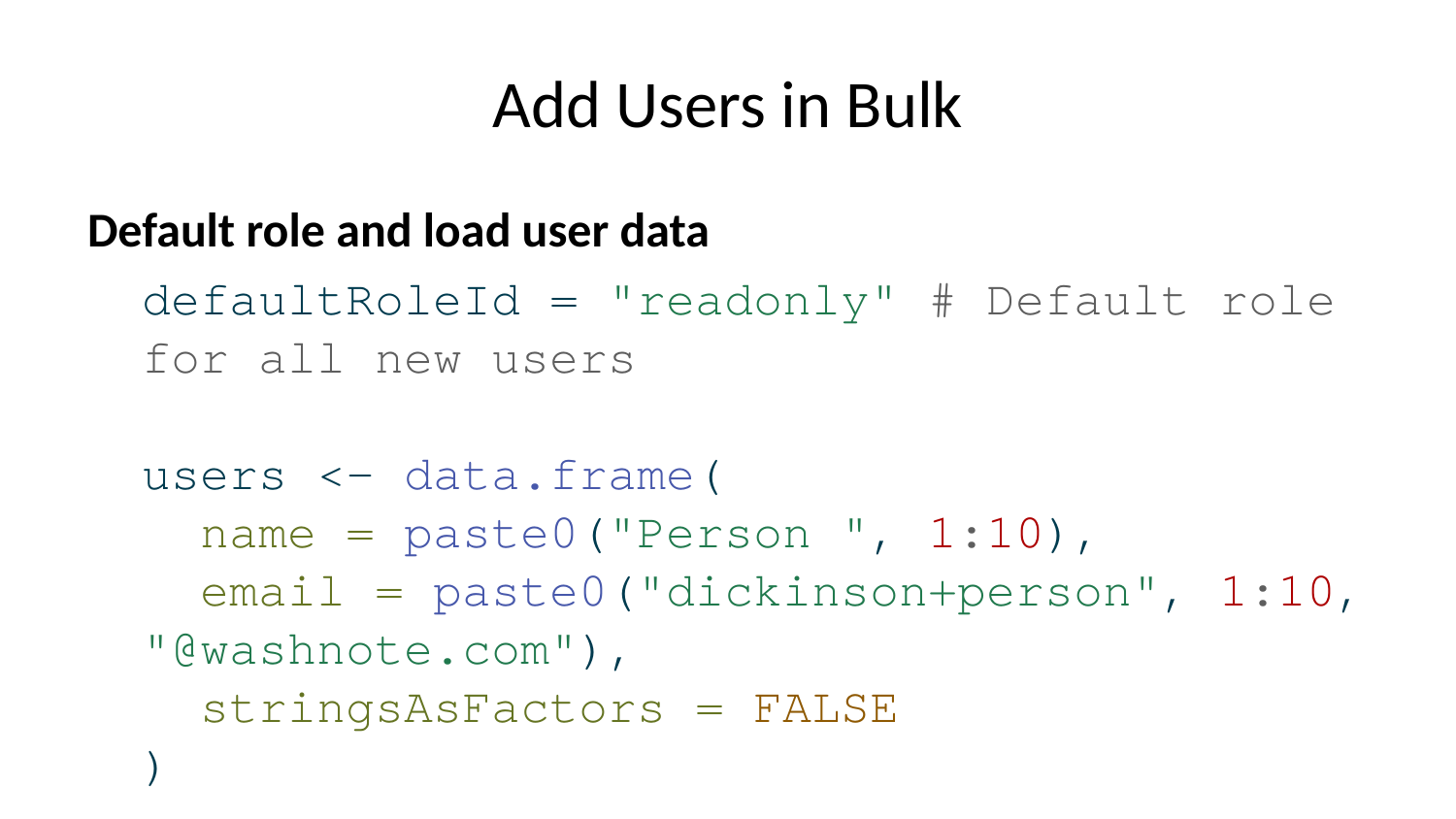

# Add Users in Bulk
Default role and load user data
defaultRoleId = "readonly" # Default role for all new users
users <- data.frame(
  name = paste0("Person ", 1:10),
  email = paste0("dickinson+person", 1:10, "@washnote.com"),
  stringsAsFactors = FALSE
)
Adding
for (i in seq_len(nrow(users))) {
  addDatabaseUser(databaseId = databaseId,
            email = users[i,"email"],
            name = users[i,"name"],
            roleId = defaultRoleId)
}